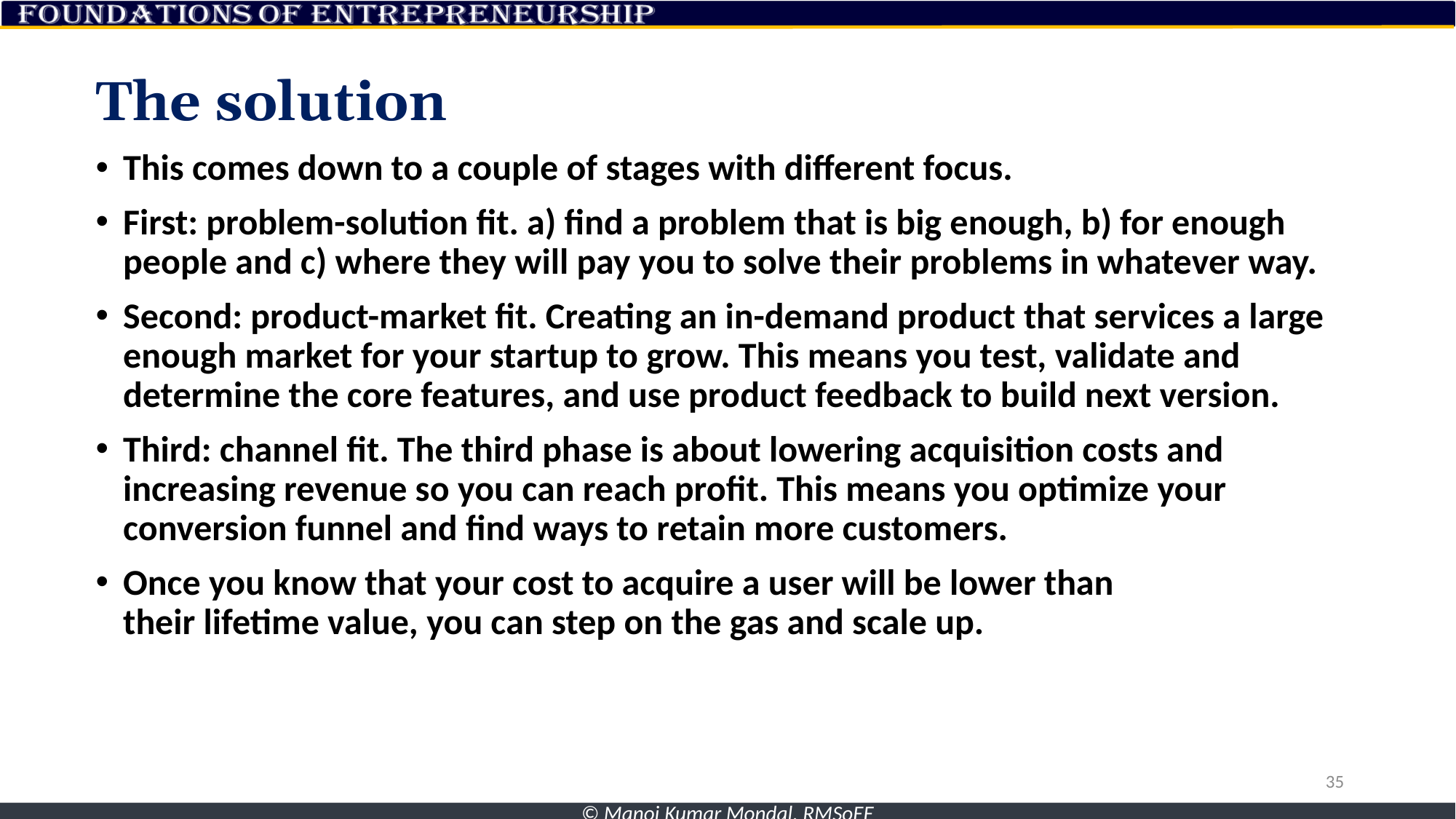

# The solution
This comes down to a couple of stages with different focus.
First: problem-solution fit. a) find a problem that is big enough, b) for enough people and c) where they will pay you to solve their problems in whatever way.
Second: product-market fit. Creating an in-demand product that services a large enough market for your startup to grow. This means you test, validate and determine the core features, and use product feedback to build next version.
Third: channel fit. The third phase is about lowering acquisition costs and increasing revenue so you can reach profit. This means you optimize your conversion funnel and find ways to retain more customers.
Once you know that your cost to acquire a user will be lower than
their lifetime value, you can step on the gas and scale up.
35